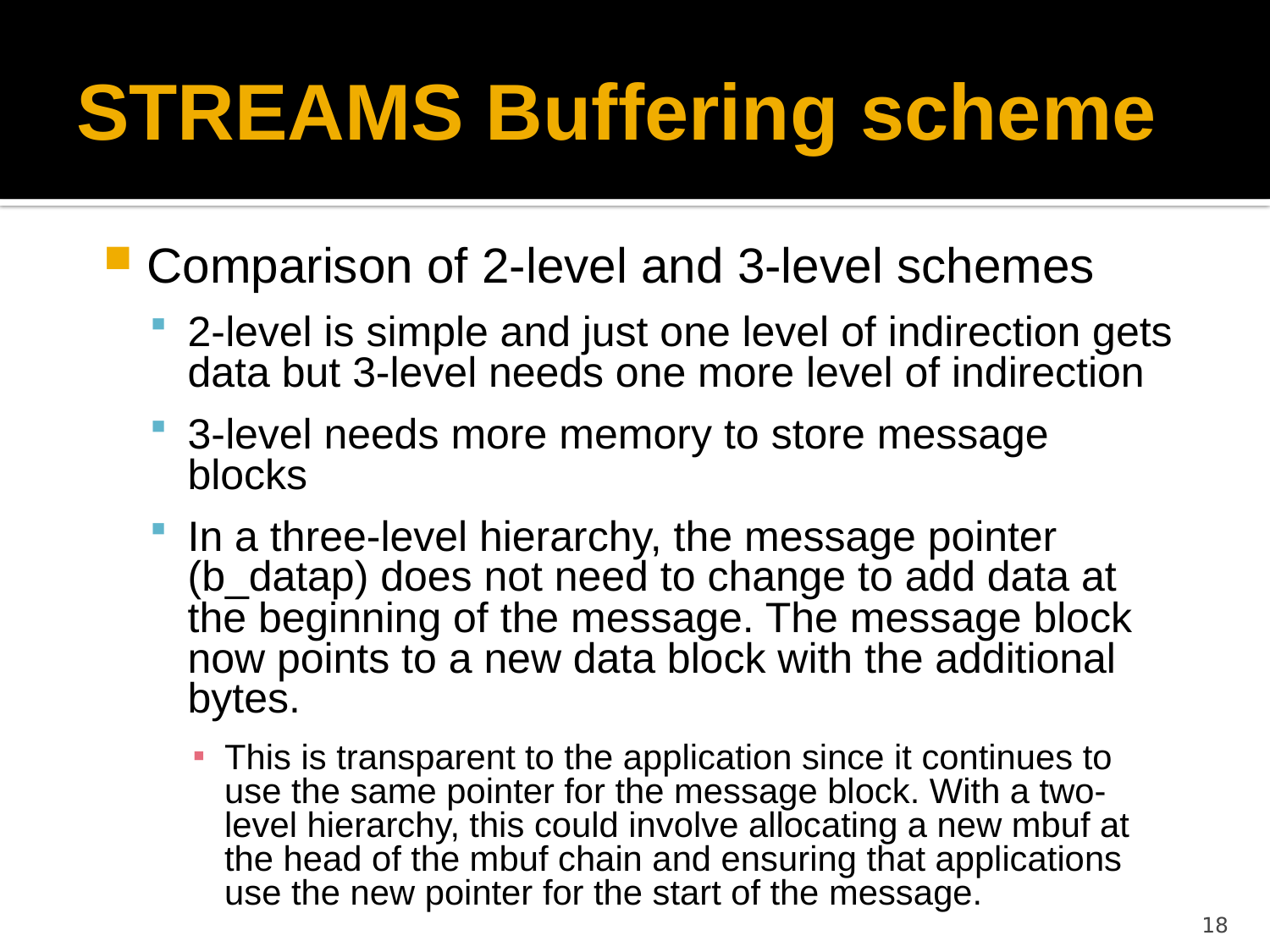

# STREAMS Buffering scheme
Comparison of 2-level and 3-level schemes
2-level is simple and just one level of indirection gets data but 3-level needs one more level of indirection
3-level needs more memory to store message blocks
In a three-level hierarchy, the message pointer (b_datap) does not need to change to add data at the beginning of the message. The message block now points to a new data block with the additional bytes.
This is transparent to the application since it continues to use the same pointer for the message block. With a two-level hierarchy, this could involve allocating a new mbuf at the head of the mbuf chain and ensuring that applications use the new pointer for the start of the message.
18